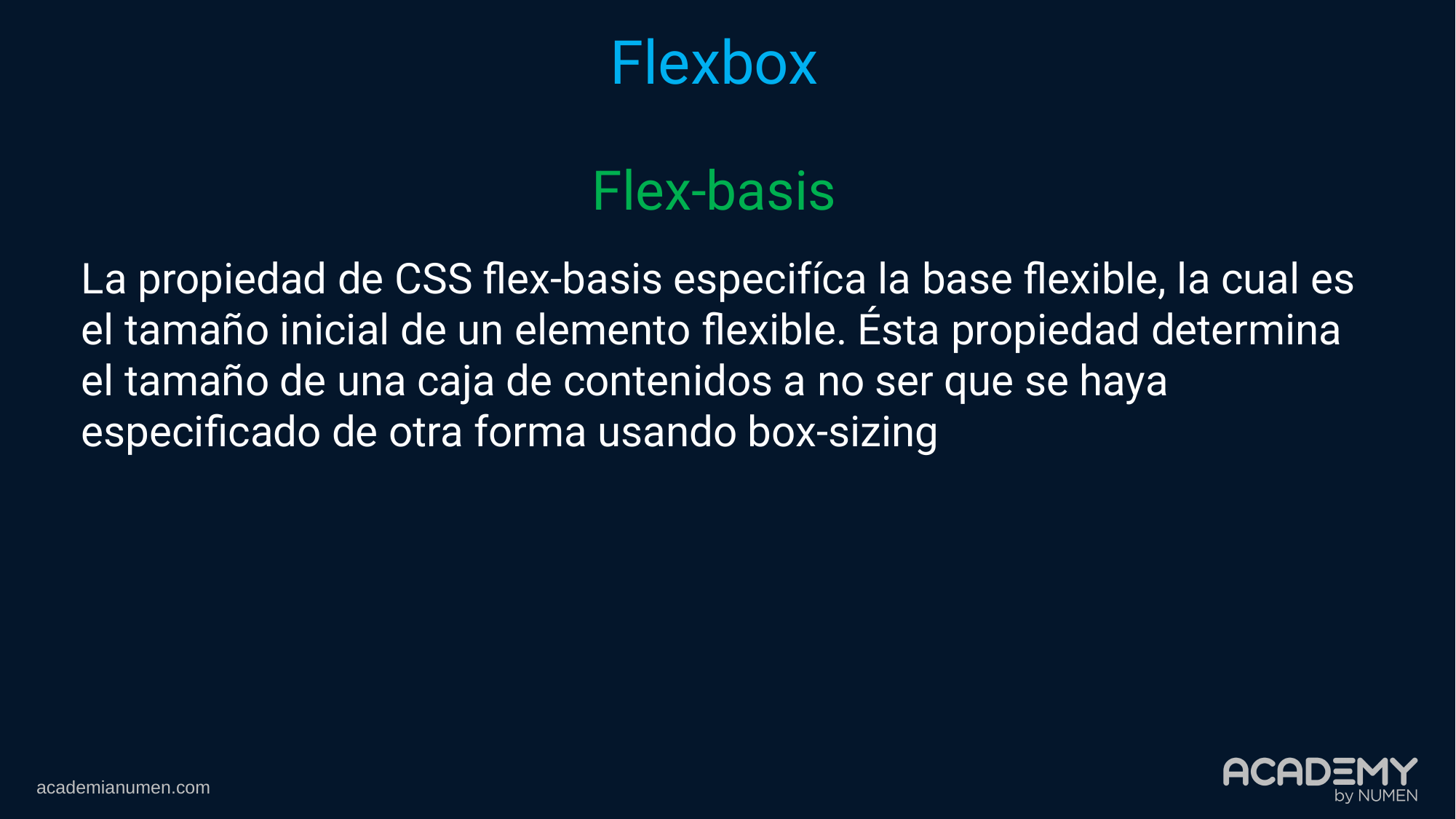

Flexbox
Flex-basis

La propiedad de CSS flex-basis especifíca la base flexible, la cual es el tamaño inicial de un elemento flexible. Ésta propiedad determina el tamaño de una caja de contenidos a no ser que se haya especificado de otra forma usando box-sizing